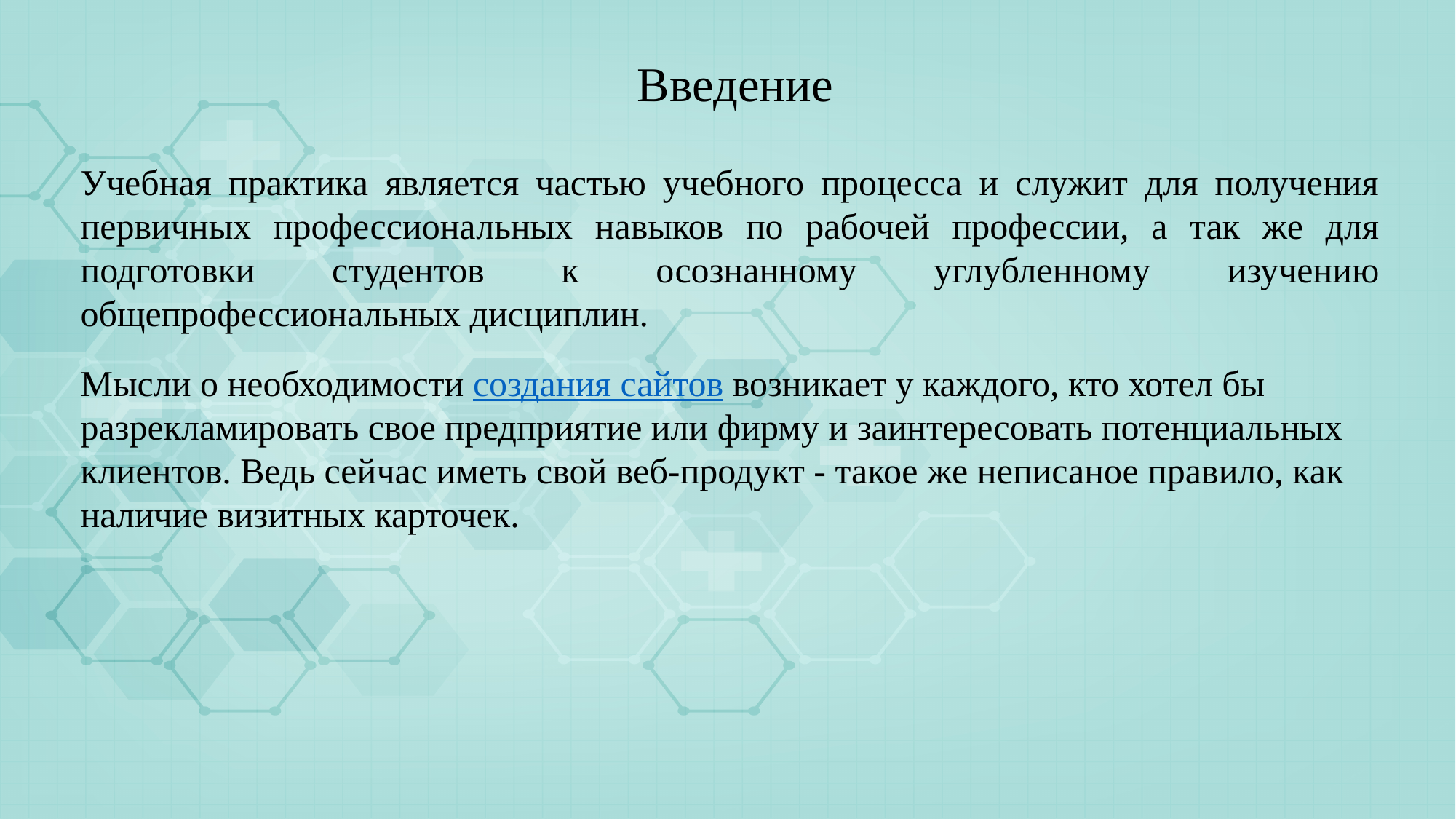

# Введение
Учебная практика является частью учебного процесса и служит для получения первичных профессиональных навыков по рабочей профессии, а так же для подготовки студентов к осознанному углубленному изучению общепрофессиональных дисциплин.
Мысли о необходимости создания сайтов возникает у каждого, кто хотел бы разрекламировать свое предприятие или фирму и заинтересовать потенциальных клиентов. Ведь сейчас иметь свой веб-продукт - такое же неписаное правило, как наличие визитных карточек.